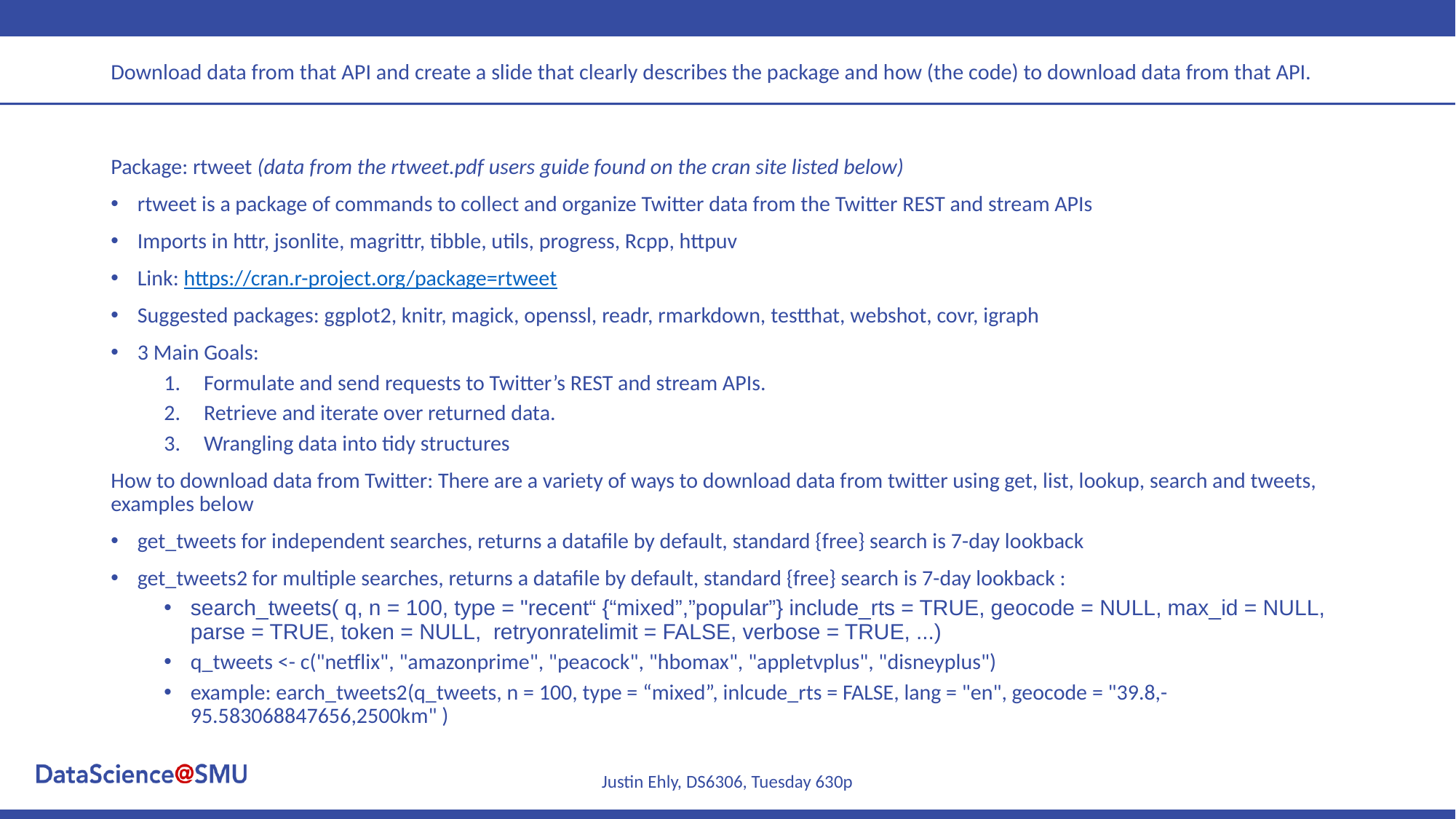

# Download data from that API and create a slide that clearly describes the package and how (the code) to download data from that API.
Package: rtweet (data from the rtweet.pdf users guide found on the cran site listed below)
rtweet is a package of commands to collect and organize Twitter data from the Twitter REST and stream APIs
Imports in httr, jsonlite, magrittr, tibble, utils, progress, Rcpp, httpuv
Link: https://cran.r-project.org/package=rtweet
Suggested packages: ggplot2, knitr, magick, openssl, readr, rmarkdown, testthat, webshot, covr, igraph
3 Main Goals:
Formulate and send requests to Twitter’s REST and stream APIs.
Retrieve and iterate over returned data.
Wrangling data into tidy structures
How to download data from Twitter: There are a variety of ways to download data from twitter using get, list, lookup, search and tweets, examples below
get_tweets for independent searches, returns a datafile by default, standard {free} search is 7-day lookback
get_tweets2 for multiple searches, returns a datafile by default, standard {free} search is 7-day lookback :
search_tweets( q, n = 100, type = "recent“ {“mixed”,”popular”} include_rts = TRUE, geocode = NULL, max_id = NULL, parse = TRUE, token = NULL,  retryonratelimit = FALSE, verbose = TRUE, ...)
q_tweets <- c("netflix", "amazonprime", "peacock", "hbomax", "appletvplus", "disneyplus")
example: earch_tweets2(q_tweets, n = 100, type = “mixed”, inlcude_rts = FALSE, lang = "en", geocode = "39.8,-95.583068847656,2500km" )
Justin Ehly, DS6306, Tuesday 630p